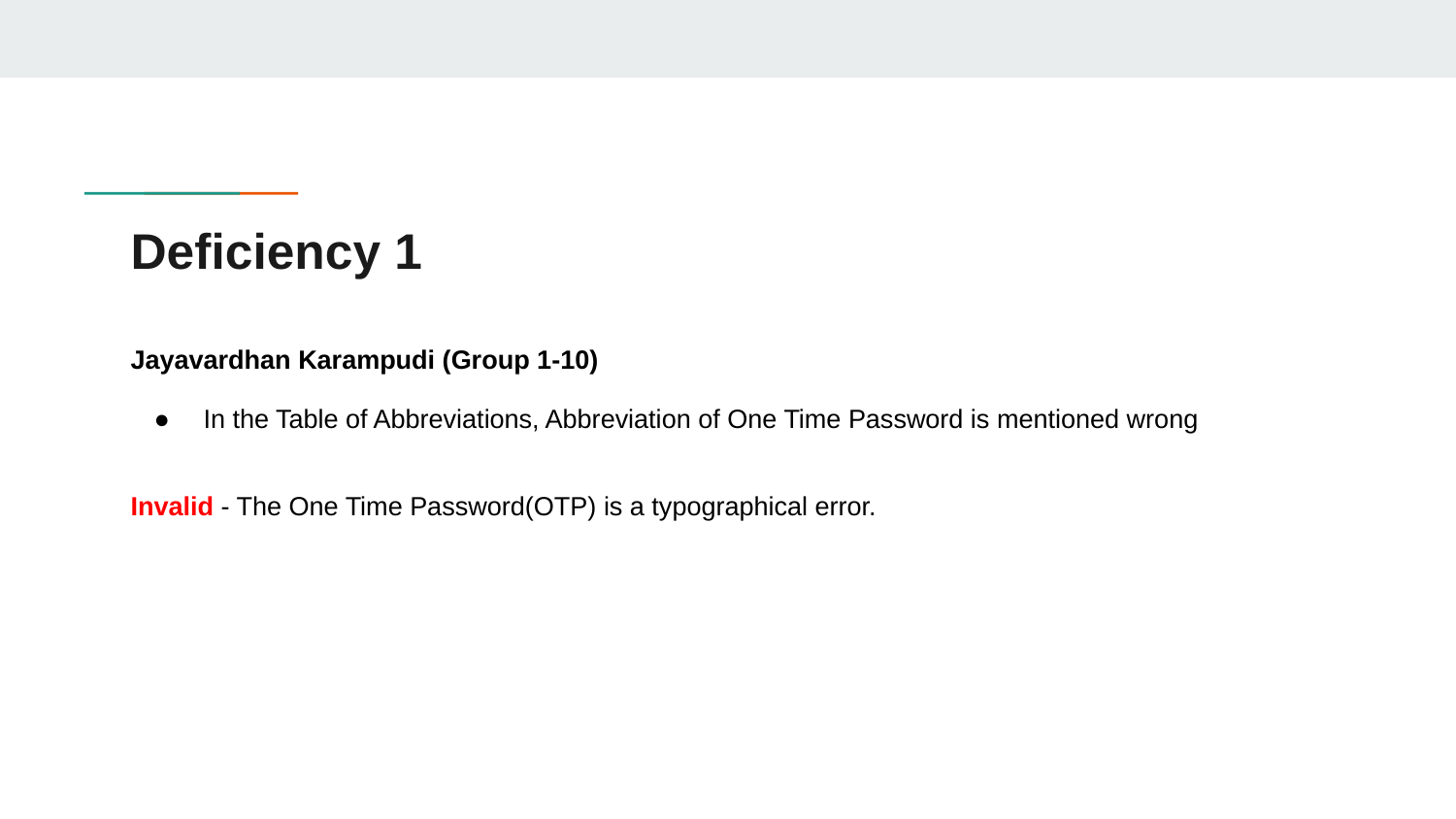

# Deficiency 1
Jayavardhan Karampudi (Group 1-10)

In the Table of Abbreviations, Abbreviation of One Time Password is mentioned wrong

Invalid - The One Time Password(OTP) is a typographical error.